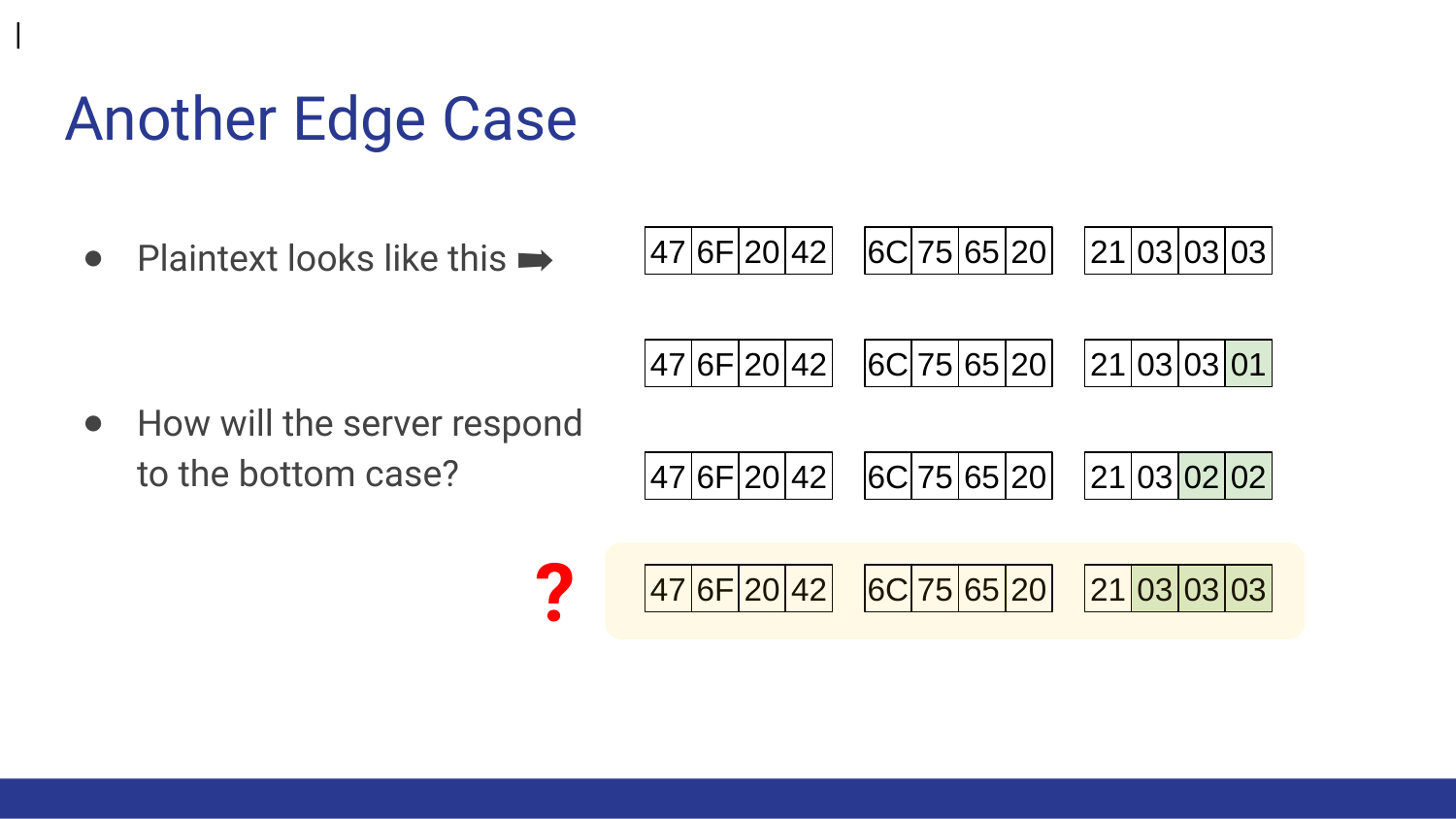

|
# Another Edge Case
Plaintext looks like this ➡️

How will the server respond to the bottom case?
47
6F
20
42
6C
75
65
20
21
03
03
03
47
6F
20
42
6C
75
65
20
21
03
03
01
47
6F
20
42
6C
75
65
20
21
03
02
02
?

47
6F
20
42
6C
75
65
20
21
03
03
03